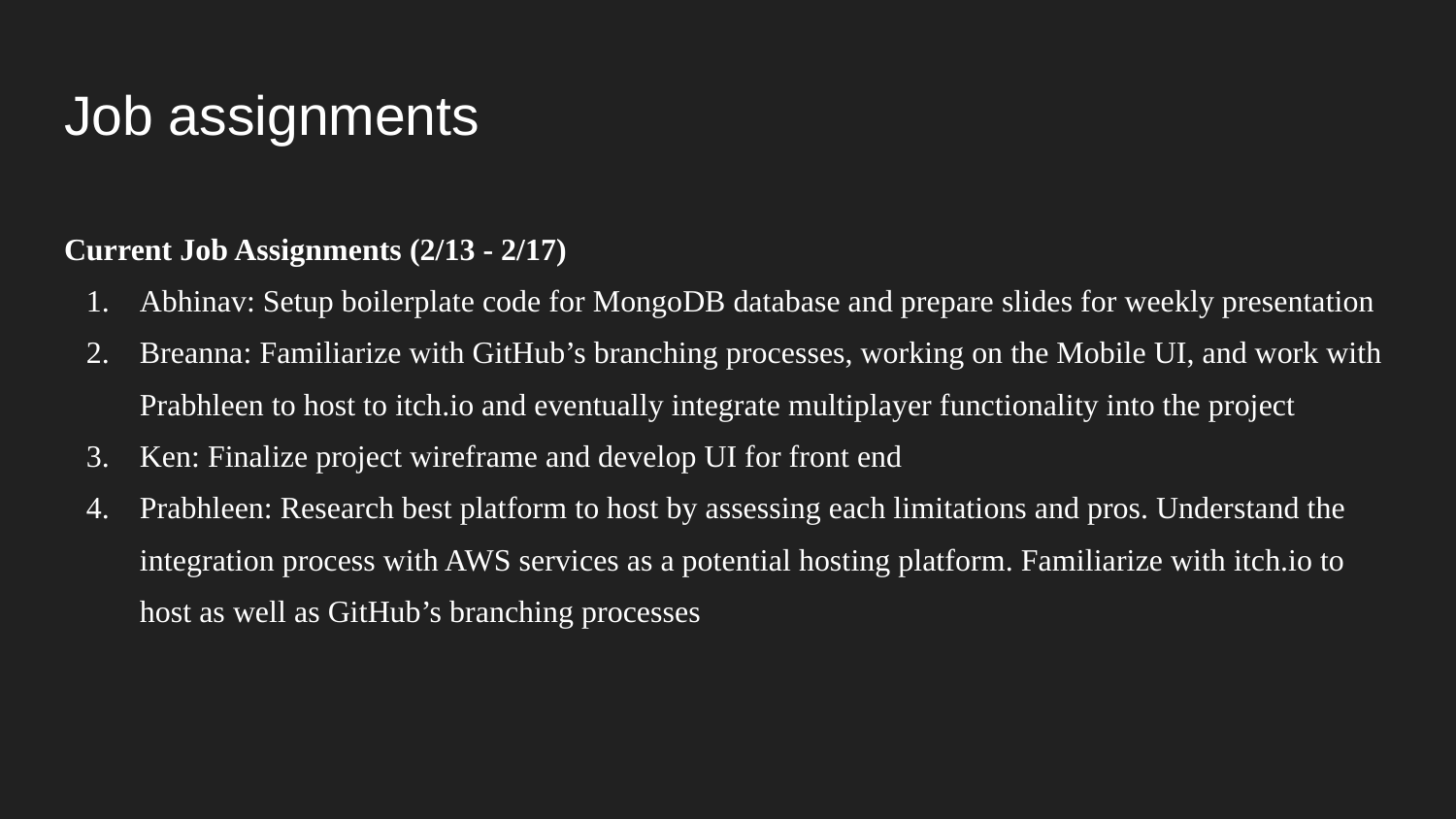

# Job assignments
Current Job Assignments (2/13 - 2/17)
Abhinav: Setup boilerplate code for MongoDB database and prepare slides for weekly presentation
Breanna: Familiarize with GitHub’s branching processes, working on the Mobile UI, and work with Prabhleen to host to itch.io and eventually integrate multiplayer functionality into the project
Ken: Finalize project wireframe and develop UI for front end
Prabhleen: Research best platform to host by assessing each limitations and pros. Understand the integration process with AWS services as a potential hosting platform. Familiarize with itch.io to host as well as GitHub’s branching processes